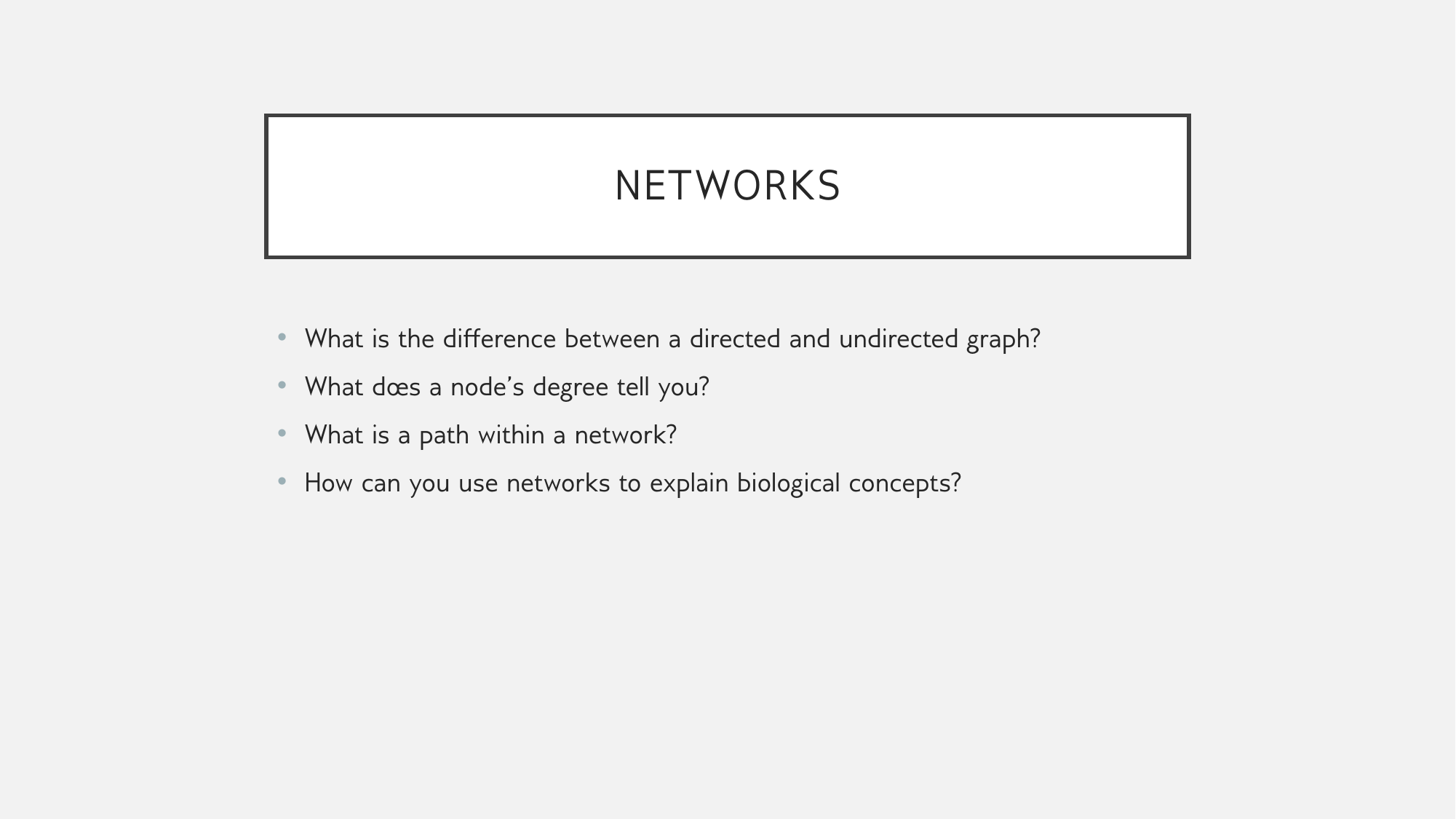

# Networks
What is the difference between a directed and undirected graph?
What does a node’s degree tell you?
What is a path within a network?
How can you use networks to explain biological concepts?